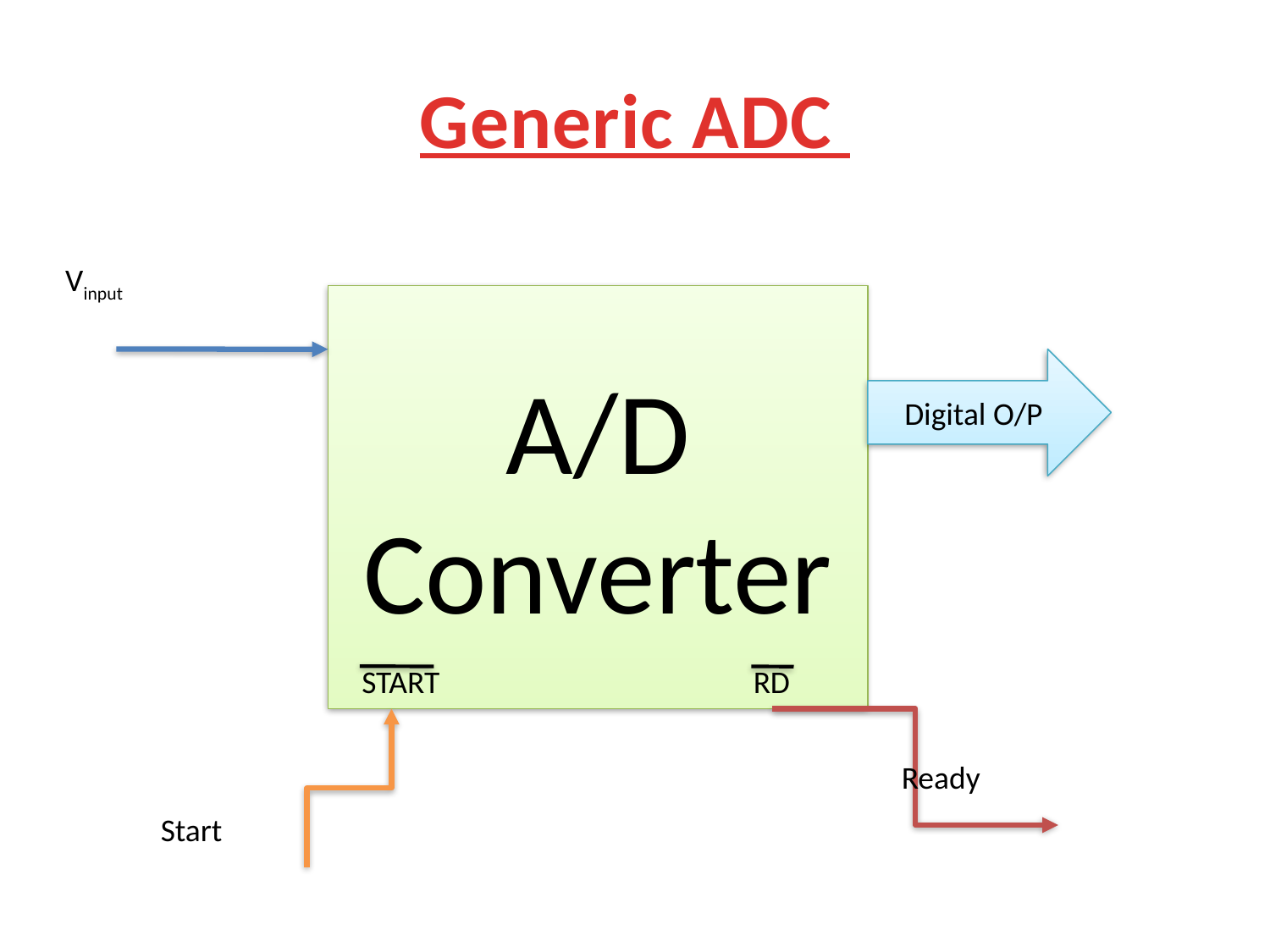

# Generic ADC
Vinput
A/D
Converter
Digital O/P
START
RD
Ready
Start